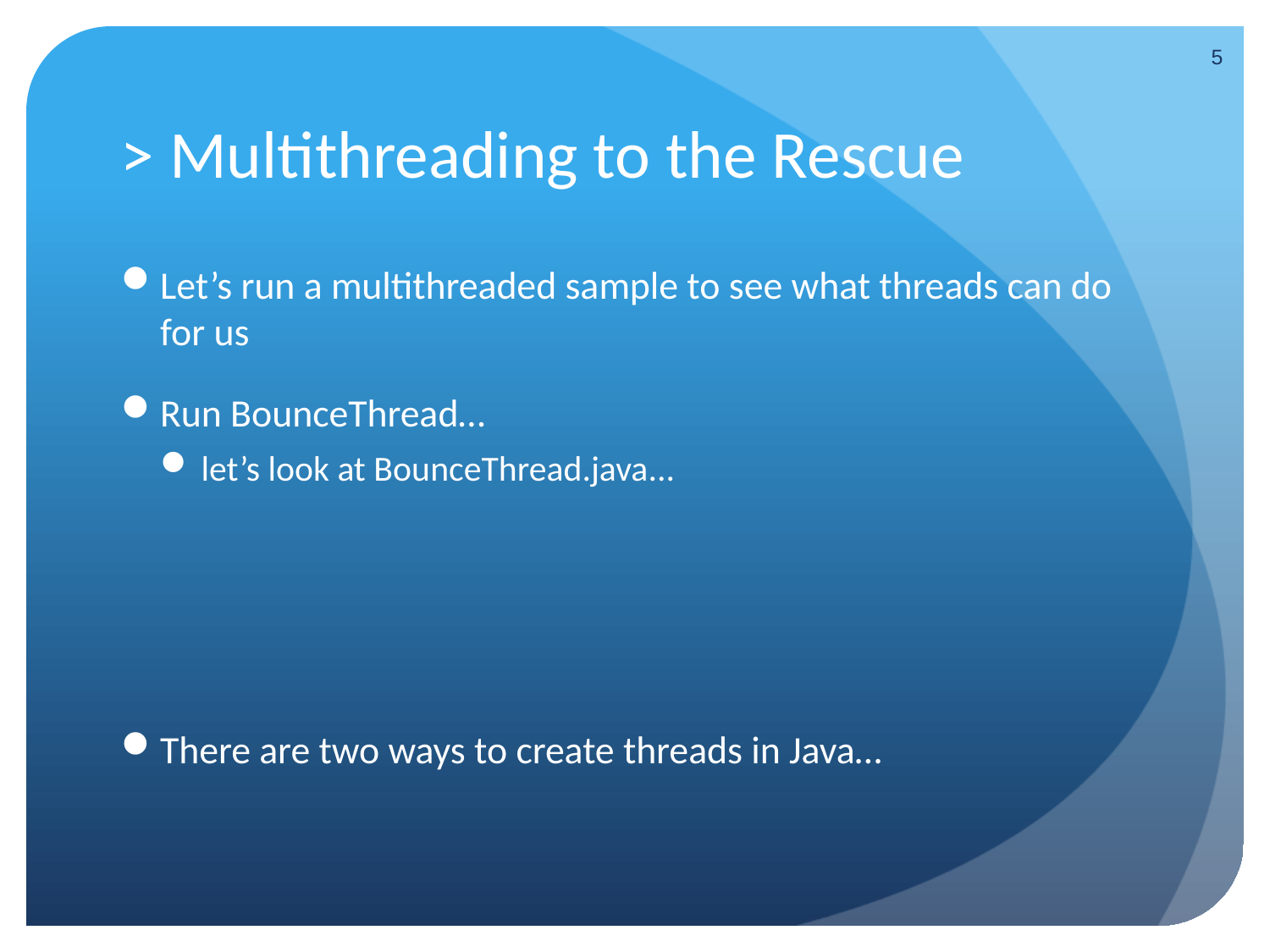

5
# > Multithreading to the Rescue
Let’s run a multithreaded sample to see what threads can do for us
Run BounceThread…
let’s look at BounceThread.java...

There are two ways to create threads in Java…